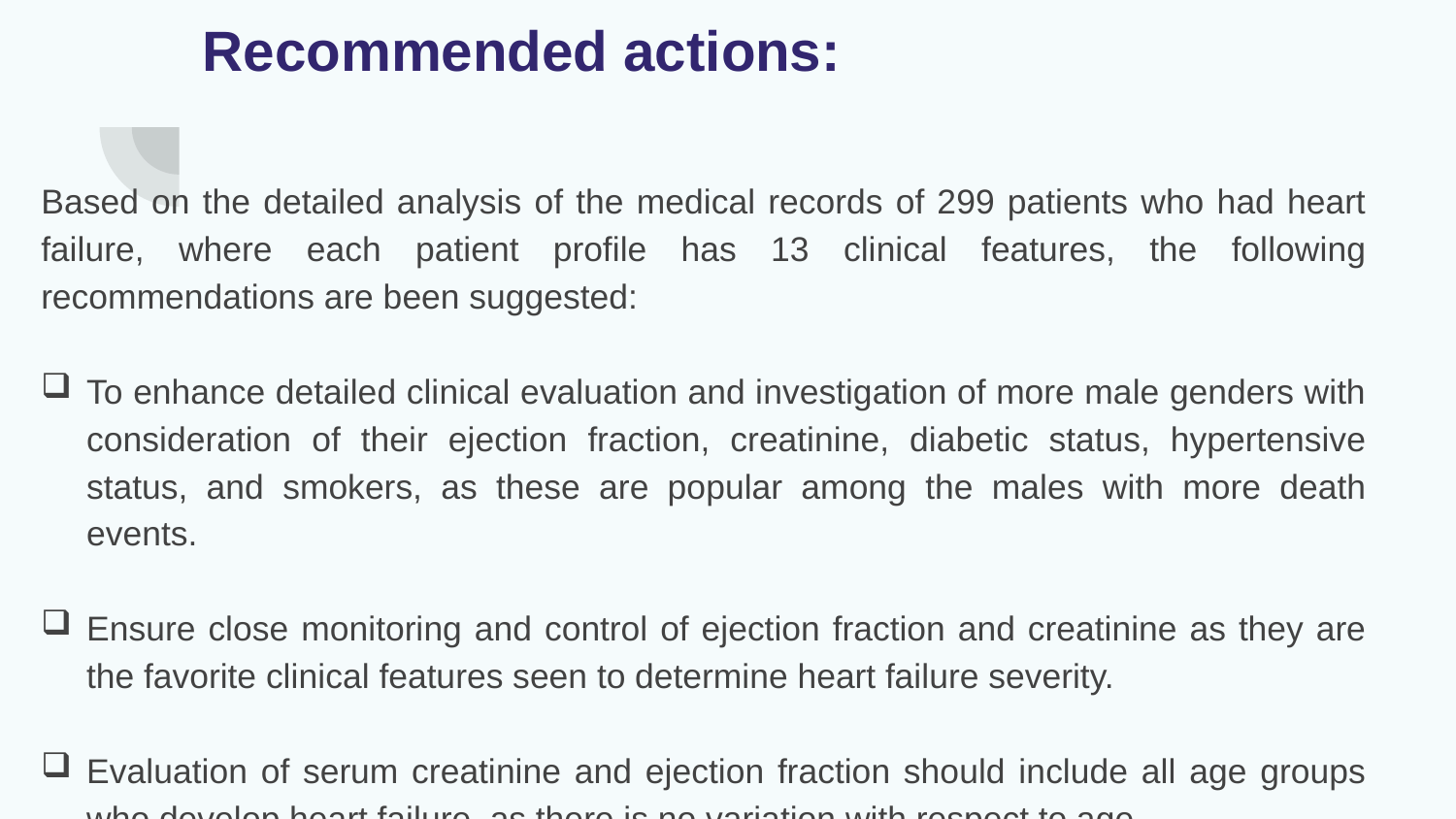

# Recommended actions:
Based on the detailed analysis of the medical records of 299 patients who had heart failure, where each patient profile has 13 clinical features, the following recommendations are been suggested:

To enhance detailed clinical evaluation and investigation of more male genders with consideration of their ejection fraction, creatinine, diabetic status, hypertensive status, and smokers, as these are popular among the males with more death events.

Ensure close monitoring and control of ejection fraction and creatinine as they are the favorite clinical features seen to determine heart failure severity.

Evaluation of serum creatinine and ejection fraction should include all age groups who develop heart failure, as there is no variation with respect to age